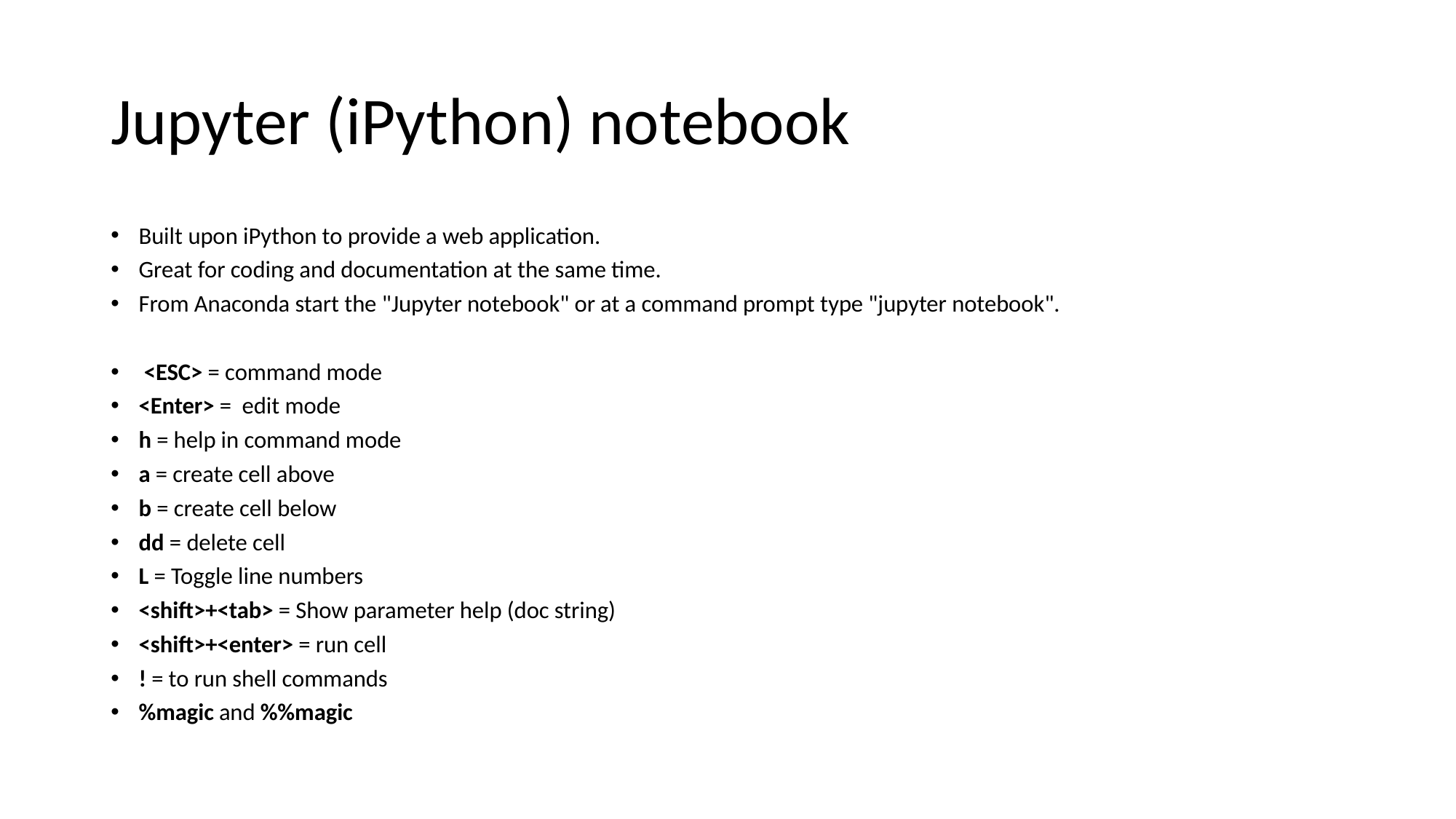

# Jupyter (iPython) notebook
Built upon iPython to provide a web application.
Great for coding and documentation at the same time.
From Anaconda start the "Jupyter notebook" or at a command prompt type "jupyter notebook".

 <ESC> = command mode
<Enter> =  edit mode
h = help in command mode
a = create cell above
b = create cell below
dd = delete cell
L = Toggle line numbers
<shift>+<tab> = Show parameter help (doc string)
<shift>+<enter> = run cell
! = to run shell commands
%magic and %%magic